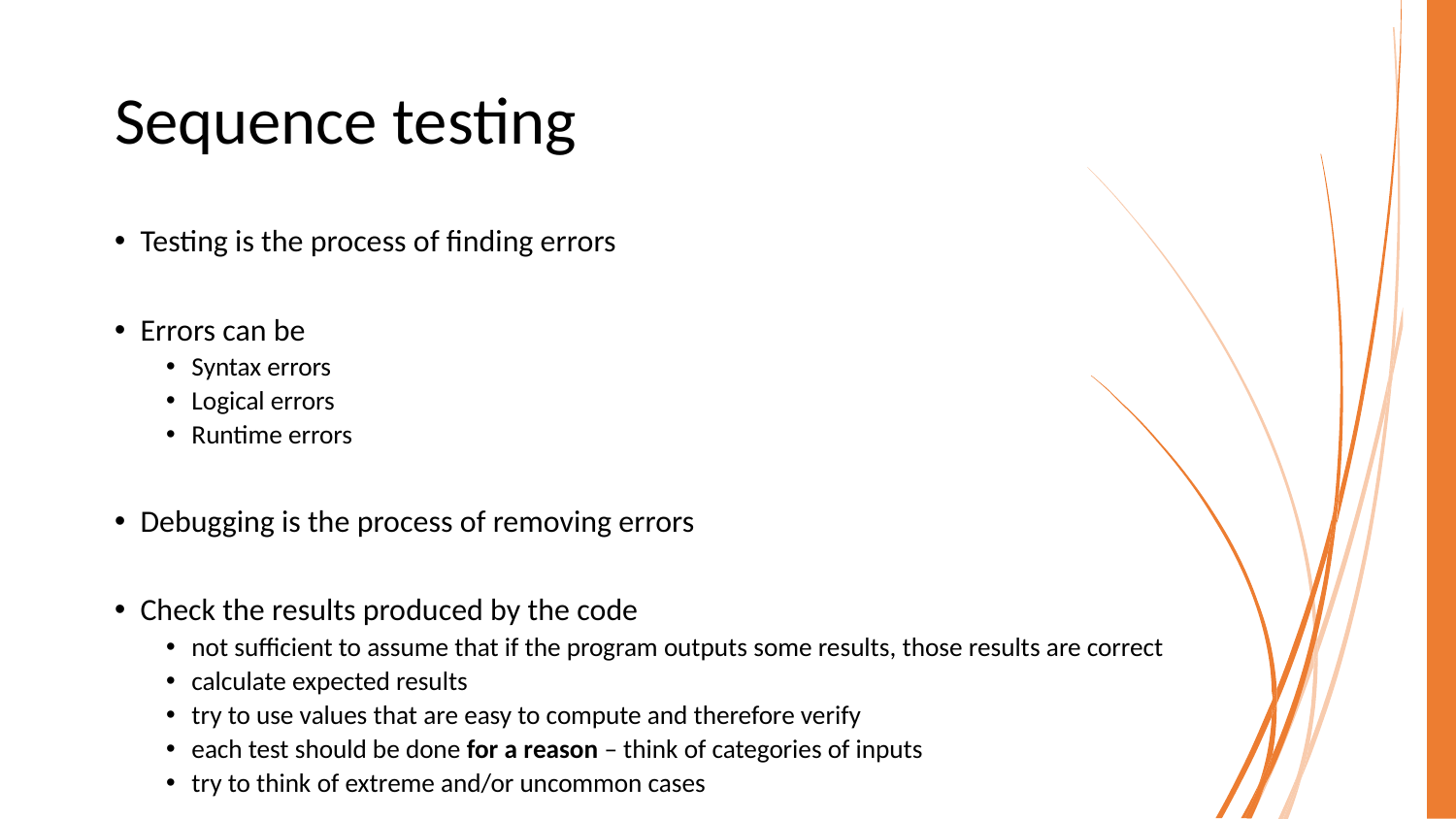

# Sequence testing
Testing is the process of finding errors

Errors can be
Syntax errors
Logical errors
Runtime errors

Debugging is the process of removing errors

Check the results produced by the code
not sufficient to assume that if the program outputs some results, those results are correct
calculate expected results
try to use values that are easy to compute and therefore verify
each test should be done for a reason – think of categories of inputs
try to think of extreme and/or uncommon cases